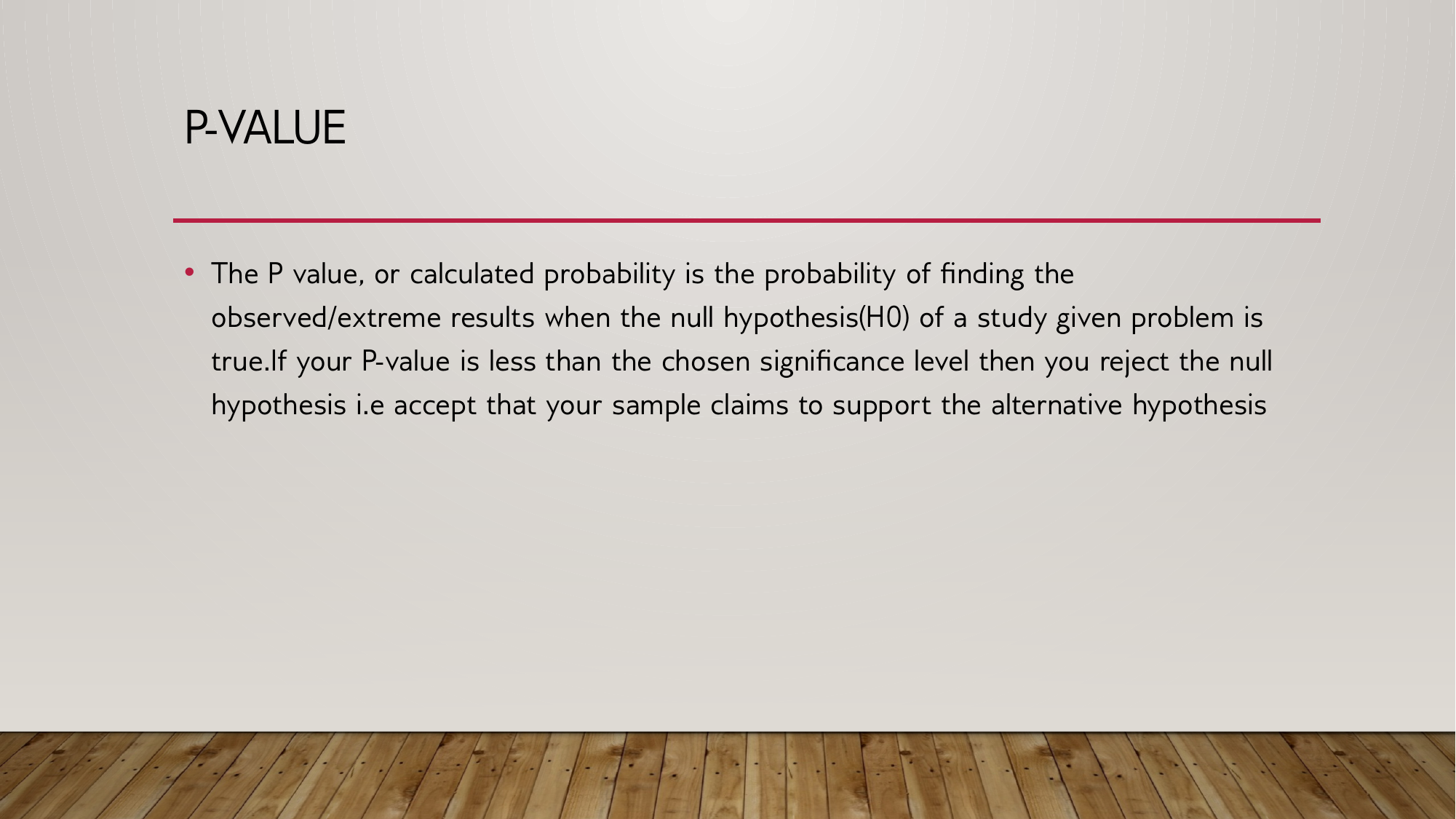

# P-value
The P value, or calculated probability is the probability of finding the observed/extreme results when the null hypothesis(H0) of a study given problem is true.If your P-value is less than the chosen significance level then you reject the null hypothesis i.e accept that your sample claims to support the alternative hypothesis